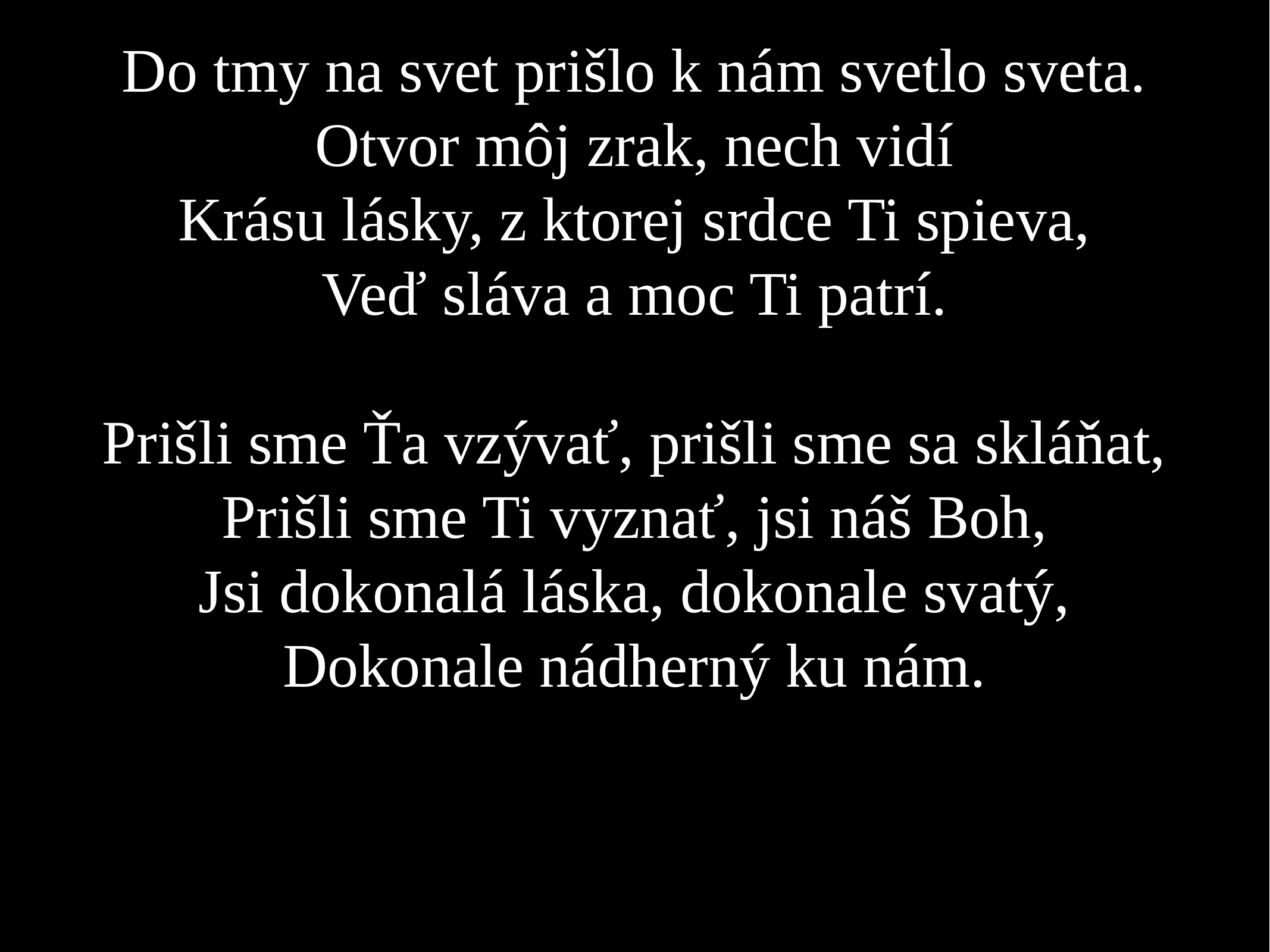

Do tmy na svet prišlo k nám svetlo sveta.
Otvor môj zrak, nech vidí
Krásu lásky, z ktorej srdce Ti spieva,
Veď sláva a moc Ti patrí.

Prišli sme Ťa vzývať, prišli sme sa skláňat,
Prišli sme Ti vyznať, jsi náš Boh,
Jsi dokonalá láska, dokonale svatý,
Dokonale nádherný ku nám.